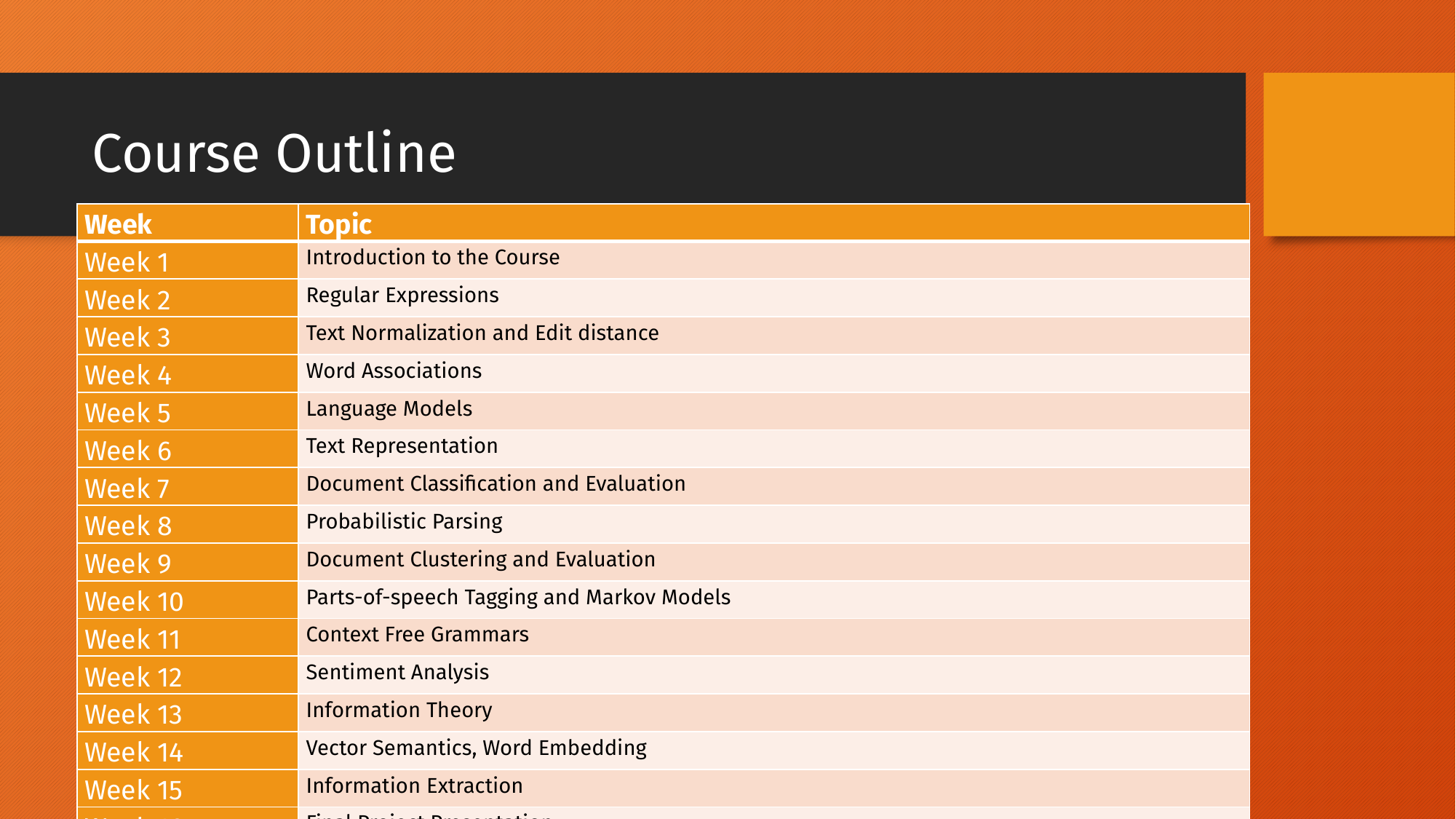

# Course Outline
| Week | Topic |
| --- | --- |
| Week 1 | Introduction to the Course |
| Week 2 | Regular Expressions |
| Week 3 | Text Normalization and Edit distance |
| Week 4 | Word Associations |
| Week 5 | Language Models |
| Week 6 | Text Representation |
| Week 7 | Document Classification and Evaluation |
| Week 8 | Probabilistic Parsing |
| Week 9 | Document Clustering and Evaluation |
| Week 10 | Parts-of-speech Tagging and Markov Models |
| Week 11 | Context Free Grammars |
| Week 12 | Sentiment Analysis |
| Week 13 | Information Theory |
| Week 14 | Vector Semantics, Word Embedding |
| Week 15 | Information Extraction |
| Week 16 | Final Project Presentation |